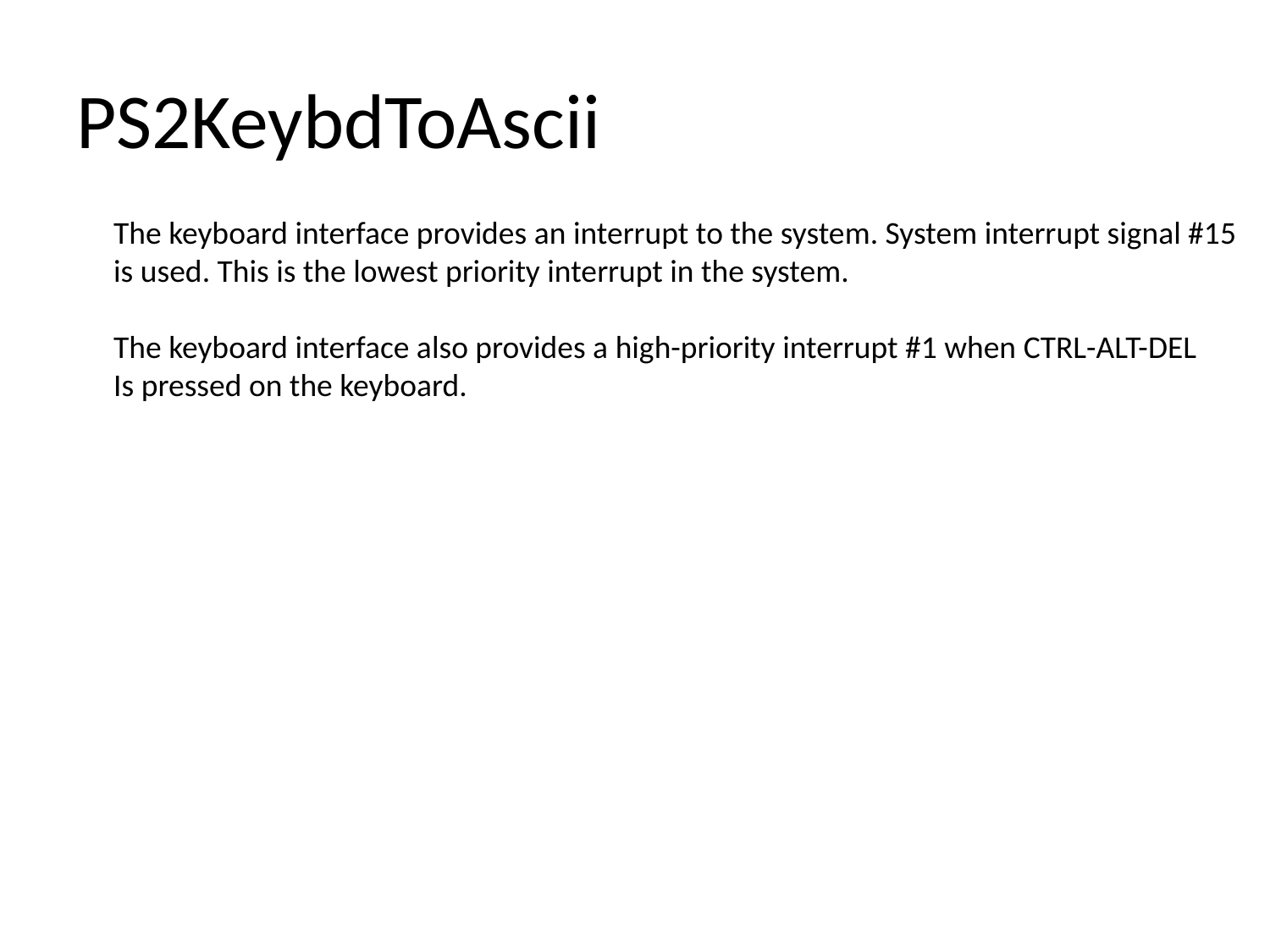

# PS2KeybdToAscii
The keyboard interface provides an interrupt to the system. System interrupt signal #15
is used. This is the lowest priority interrupt in the system.

The keyboard interface also provides a high-priority interrupt #1 when CTRL-ALT-DEL
Is pressed on the keyboard.